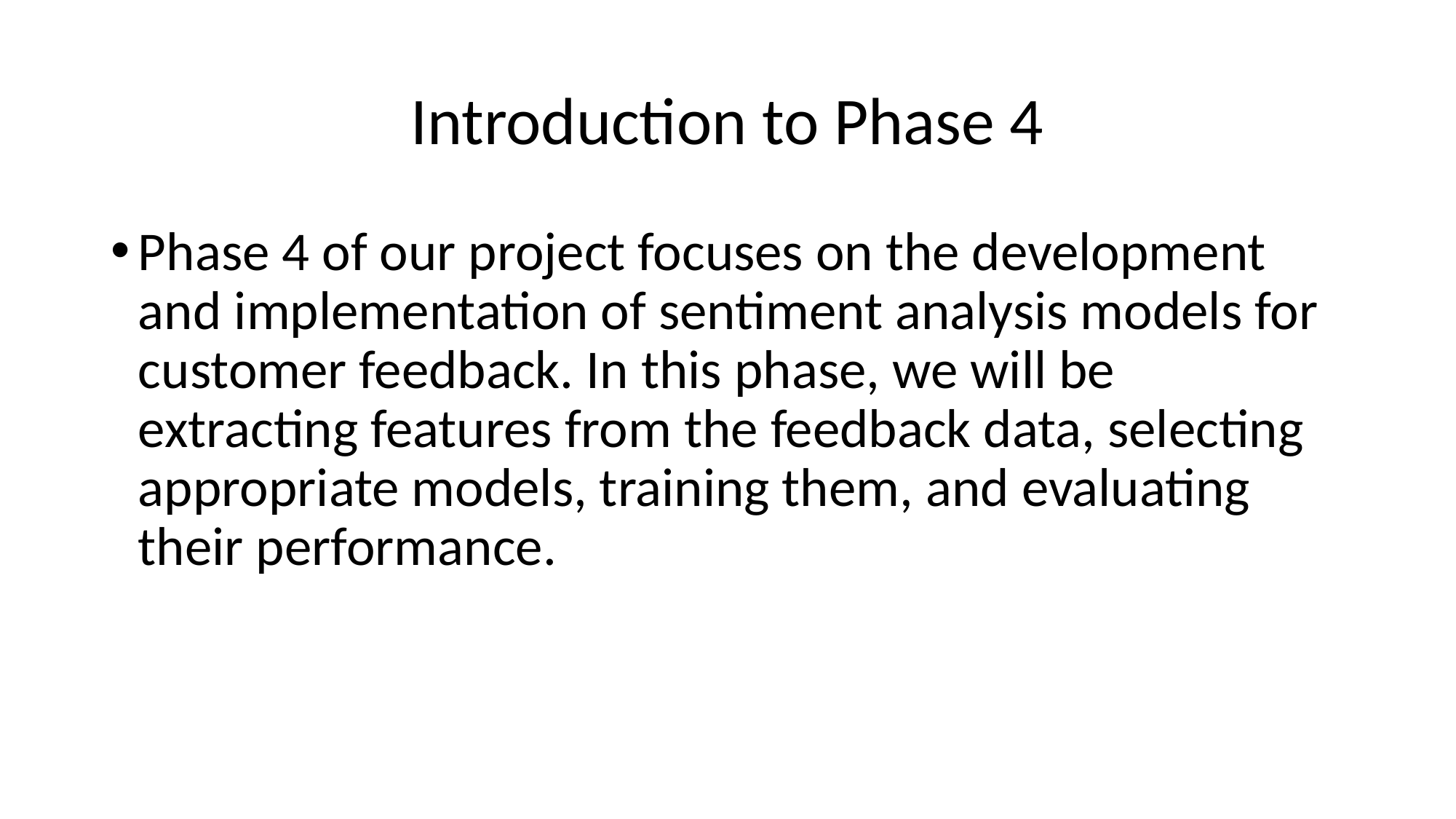

# Introduction to Phase 4
Phase 4 of our project focuses on the development and implementation of sentiment analysis models for customer feedback. In this phase, we will be extracting features from the feedback data, selecting appropriate models, training them, and evaluating their performance.